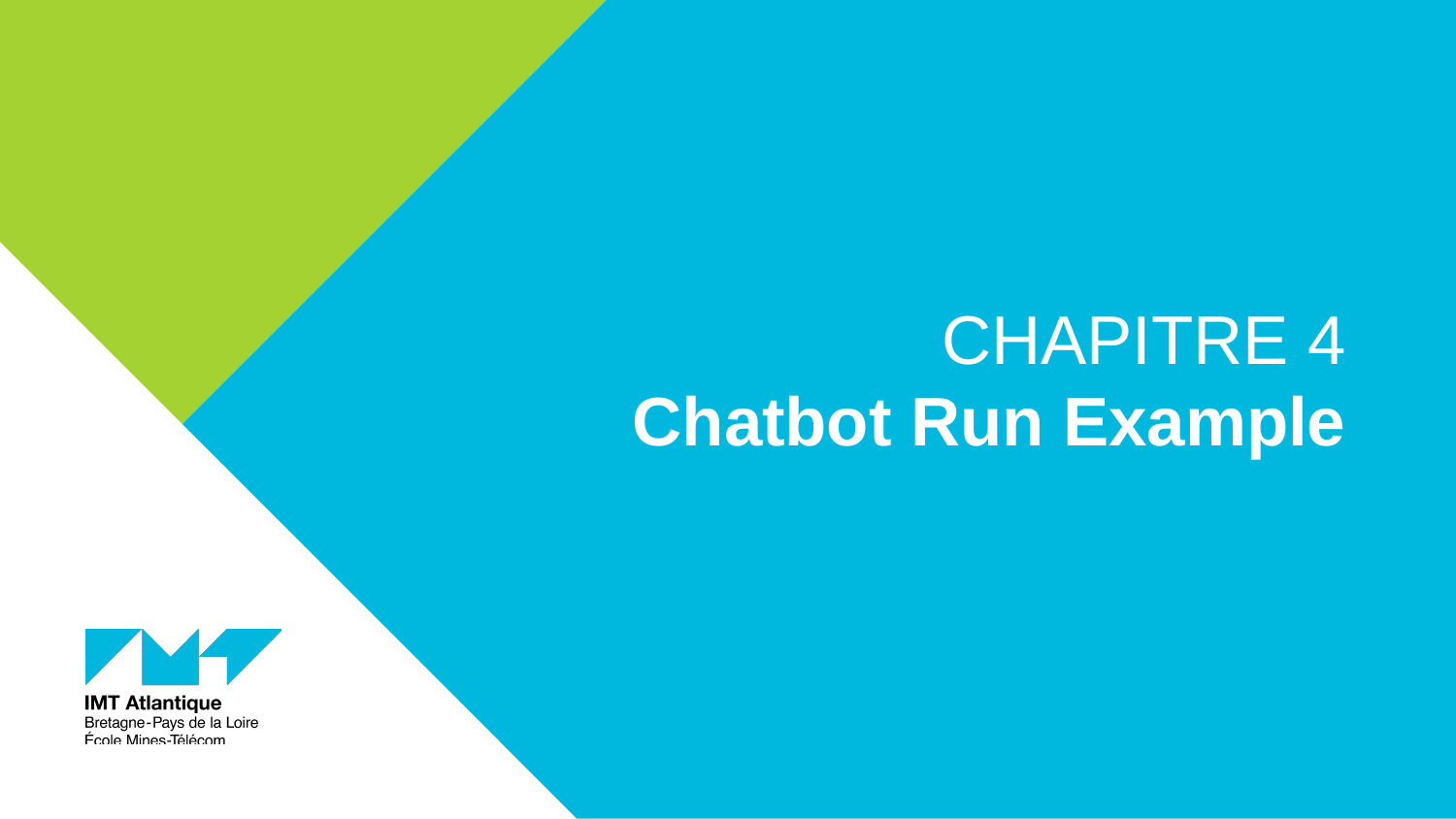

CHAPITRE 4
Chatbot Run Example
03/02/17
22
TITRE DE LA PRÉSENTATION - MENU « INSERTION / EN-TÊTE ET PIED DE PAGE »